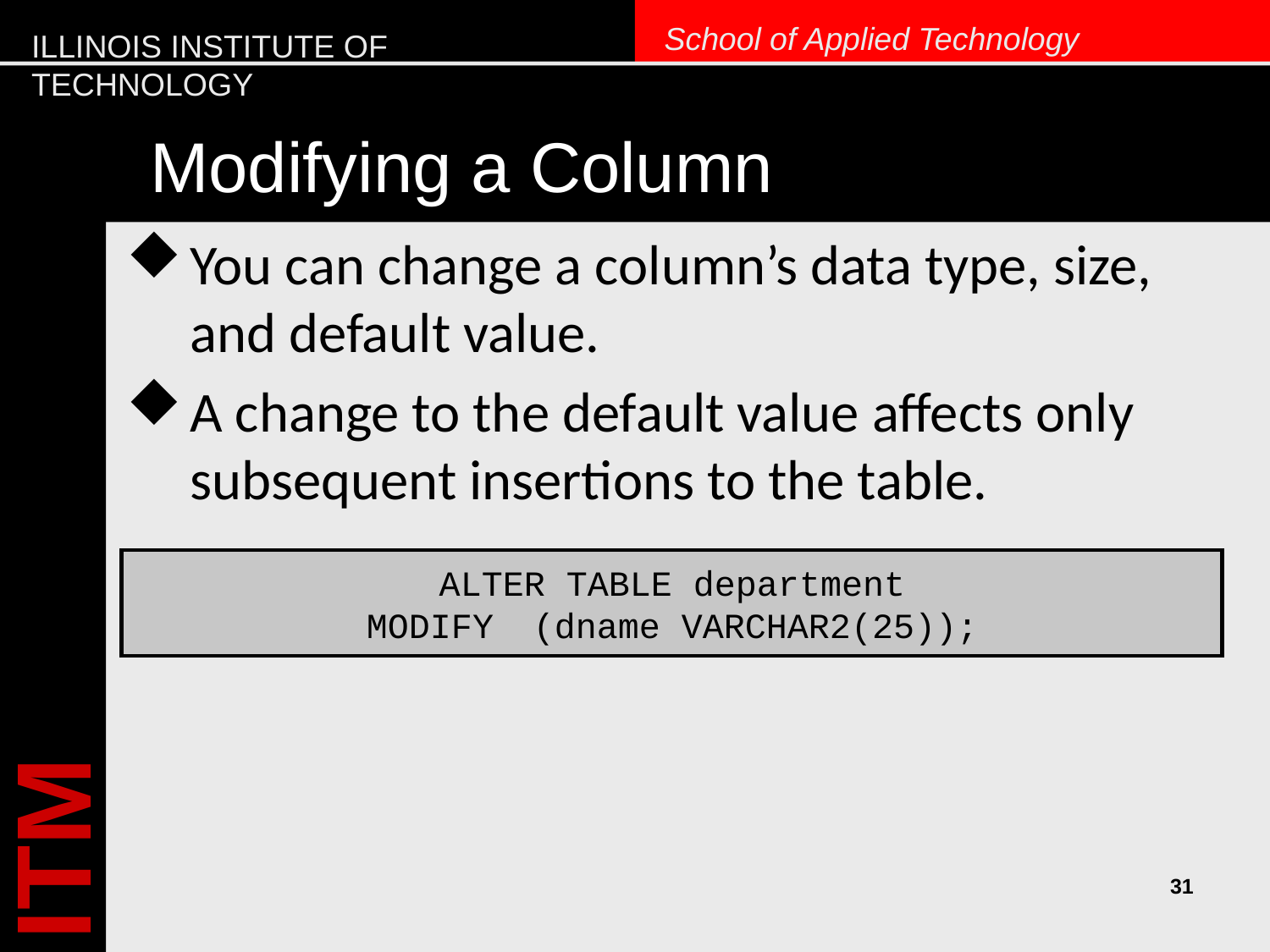

# Modifying a Column
You can change a column’s data type, size, and default value.
A change to the default value affects only subsequent insertions to the table.

ALTER TABLE department
MODIFY	(dname VARCHAR2(25));
31